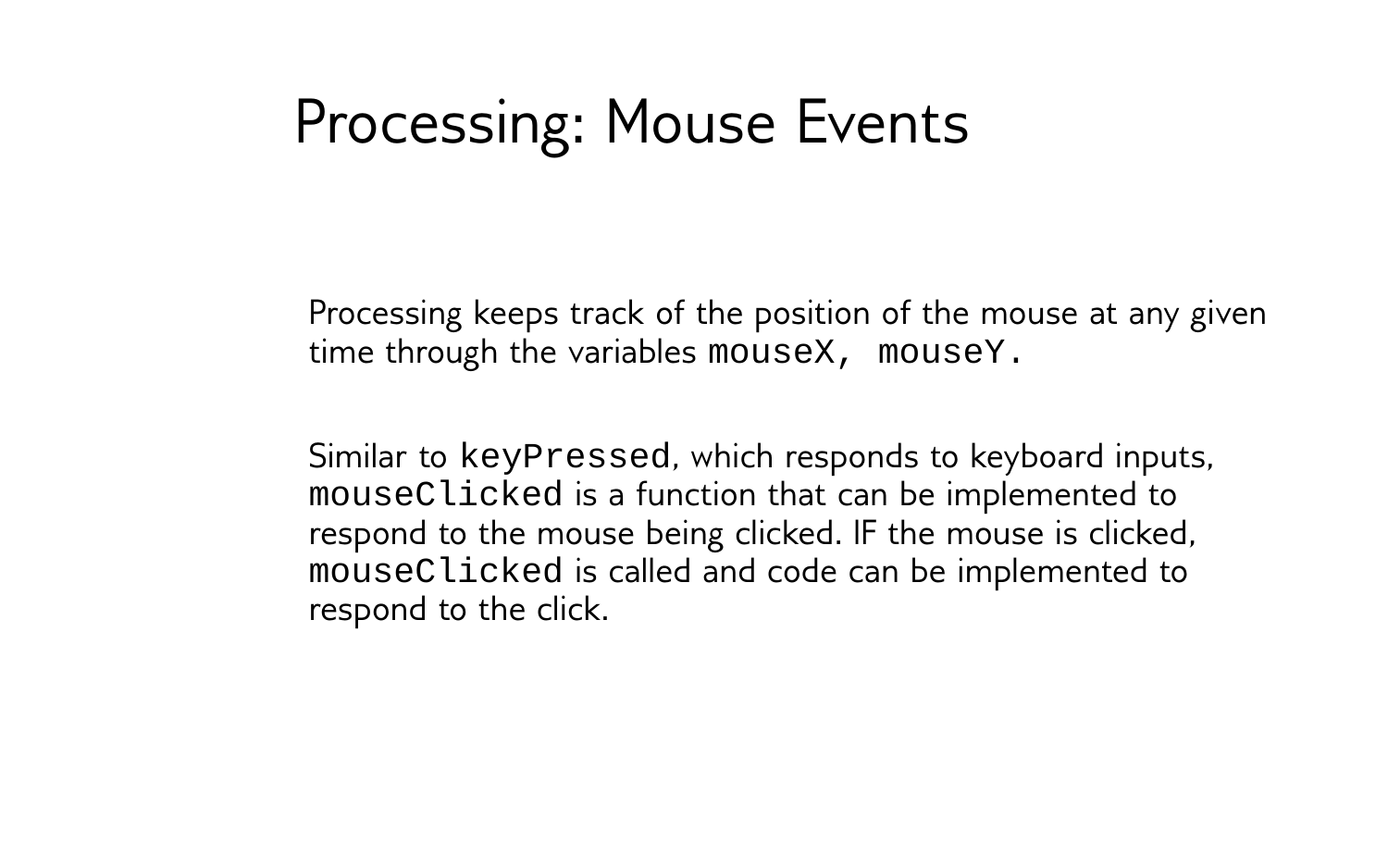

Processing: Mouse Events

Processing keeps track of the position of the mouse at any given time through the variables mouseX, mouseY.

Similar to keyPressed, which responds to keyboard inputs, mouseClicked is a function that can be implemented to respond to the mouse being clicked. IF the mouse is clicked, mouseClicked is called and code can be implemented to respond to the click.